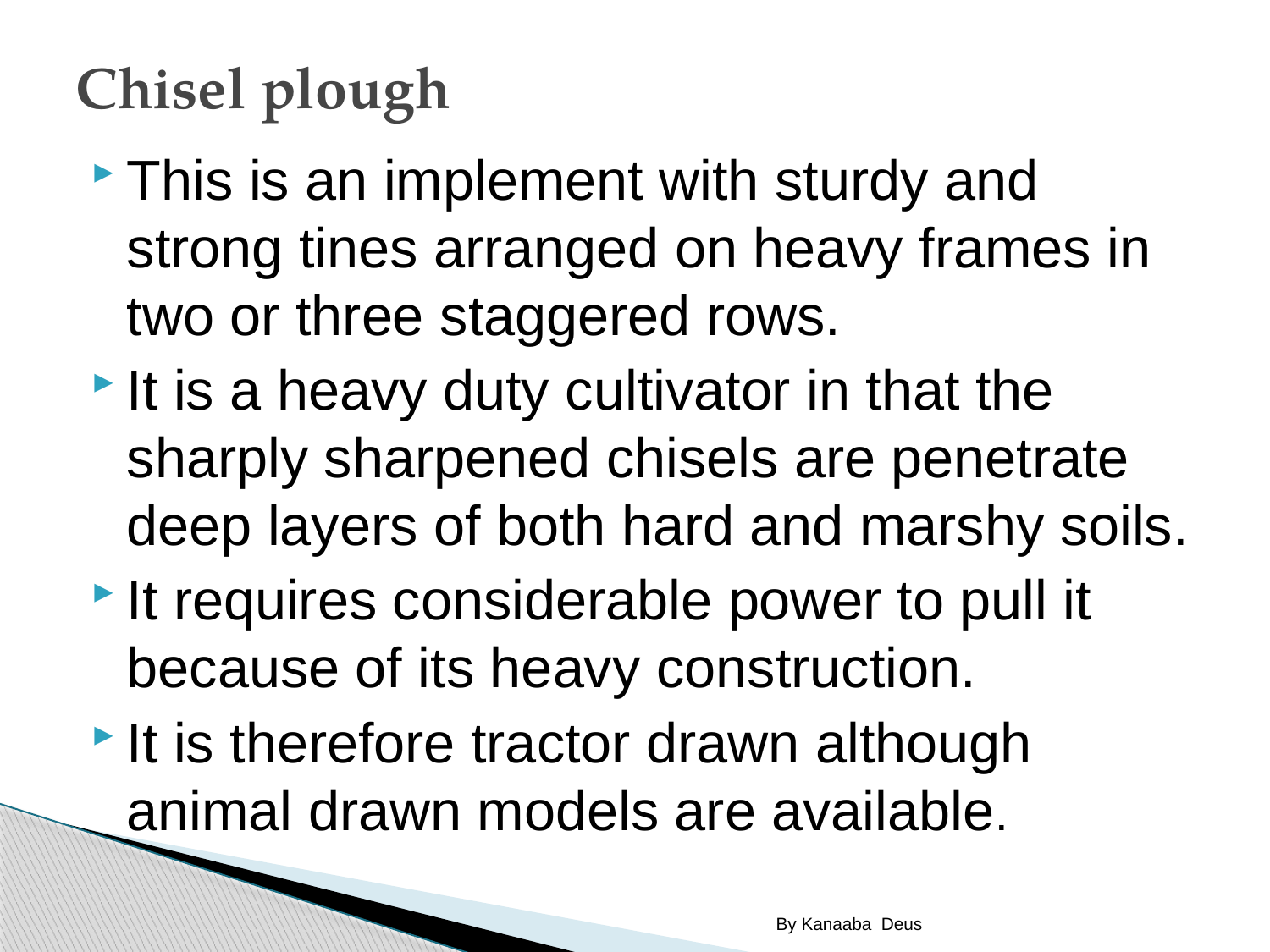

# Chisel plough
This is an implement with sturdy and strong tines arranged on heavy frames in two or three staggered rows.
It is a heavy duty cultivator in that the sharply sharpened chisels are penetrate deep layers of both hard and marshy soils.
It requires considerable power to pull it because of its heavy construction.
It is therefore tractor drawn although animal drawn models are available.
By Kanaaba  Deus